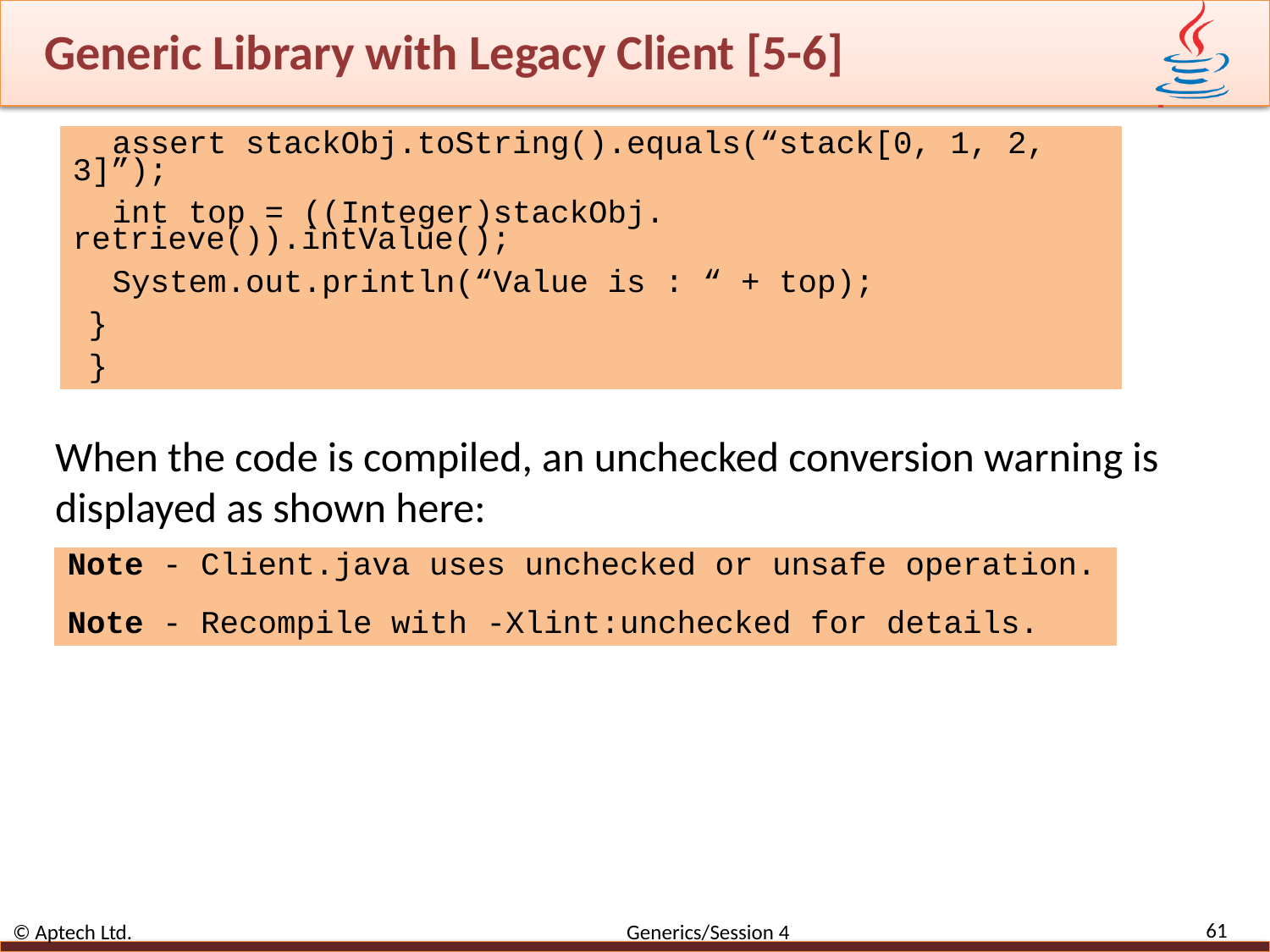

# Generic Library with Legacy Client [5-6]
assert stackObj.toString().equals(“stack[0, 1, 2, 3]”);
int top = ((Integer)stackObj. retrieve()).intValue();
System.out.println(“Value is : “ + top);
}
}

When the code is compiled, an unchecked conversion warning is displayed as shown here:
Note - Client.java uses unchecked or unsafe operation.
Note - Recompile with -Xlint:unchecked for details.
61
© Aptech Ltd.                                                                                                      Generics/Session 4